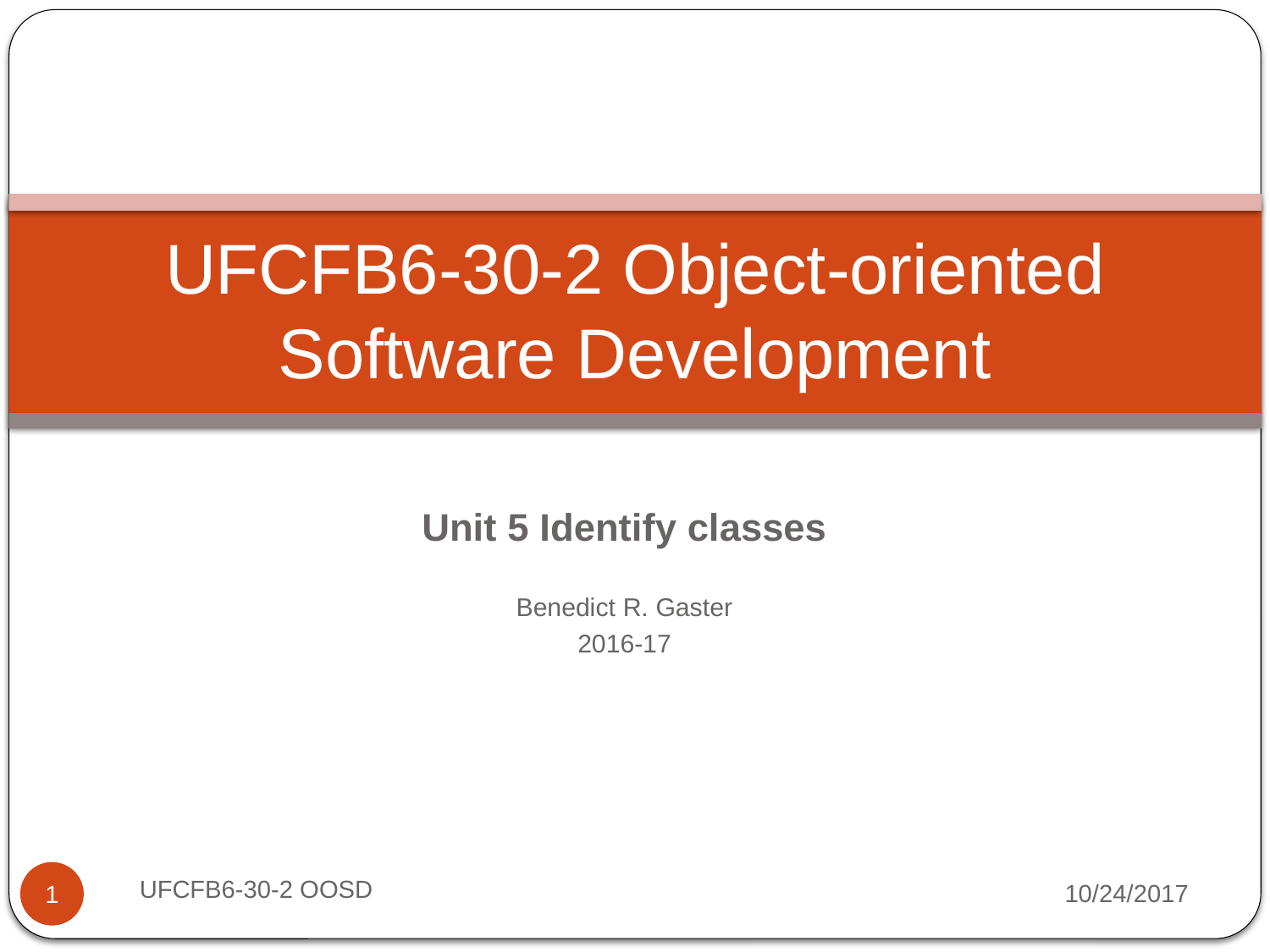

# UFCFB6-30-2 Object-oriented Software Development

Unit 5 Identify classes

Benedict R. Gaster
2016-17

UFCFB6-30-2 OOSD
10/24/2017
1